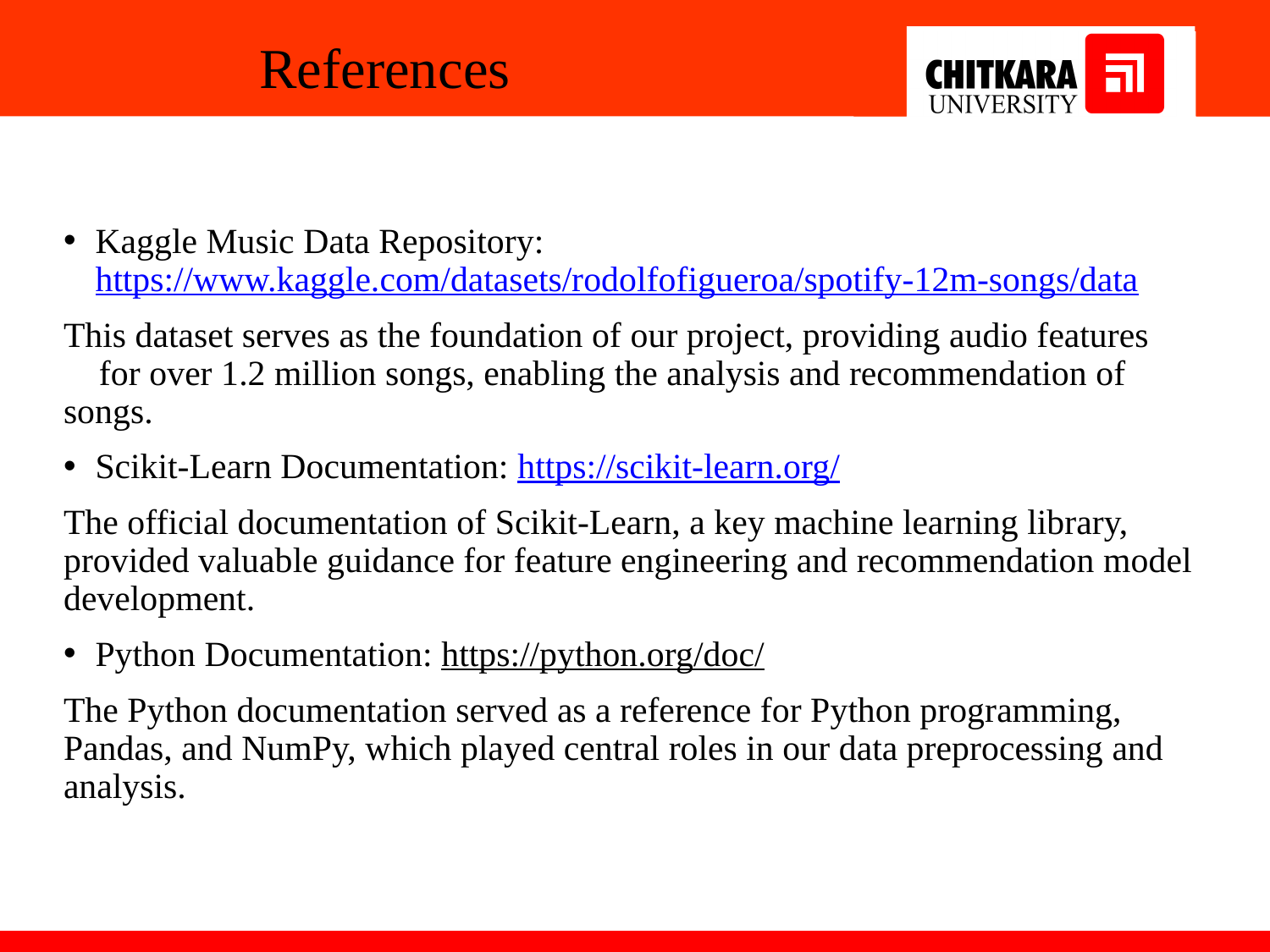

# References
Kaggle Music Data Repository: https://www.kaggle.com/datasets/rodolfofigueroa/spotify-12m-songs/data
This dataset serves as the foundation of our project, providing audio features           for over 1.2 million songs, enabling the analysis and recommendation of songs.
Scikit-Learn Documentation: https://scikit-learn.org/
The official documentation of Scikit-Learn, a key machine learning library, provided valuable guidance for feature engineering and recommendation model development.
Python Documentation: https://python.org/doc/
The Python documentation served as a reference for Python programming, Pandas, and NumPy, which played central roles in our data preprocessing and analysis.